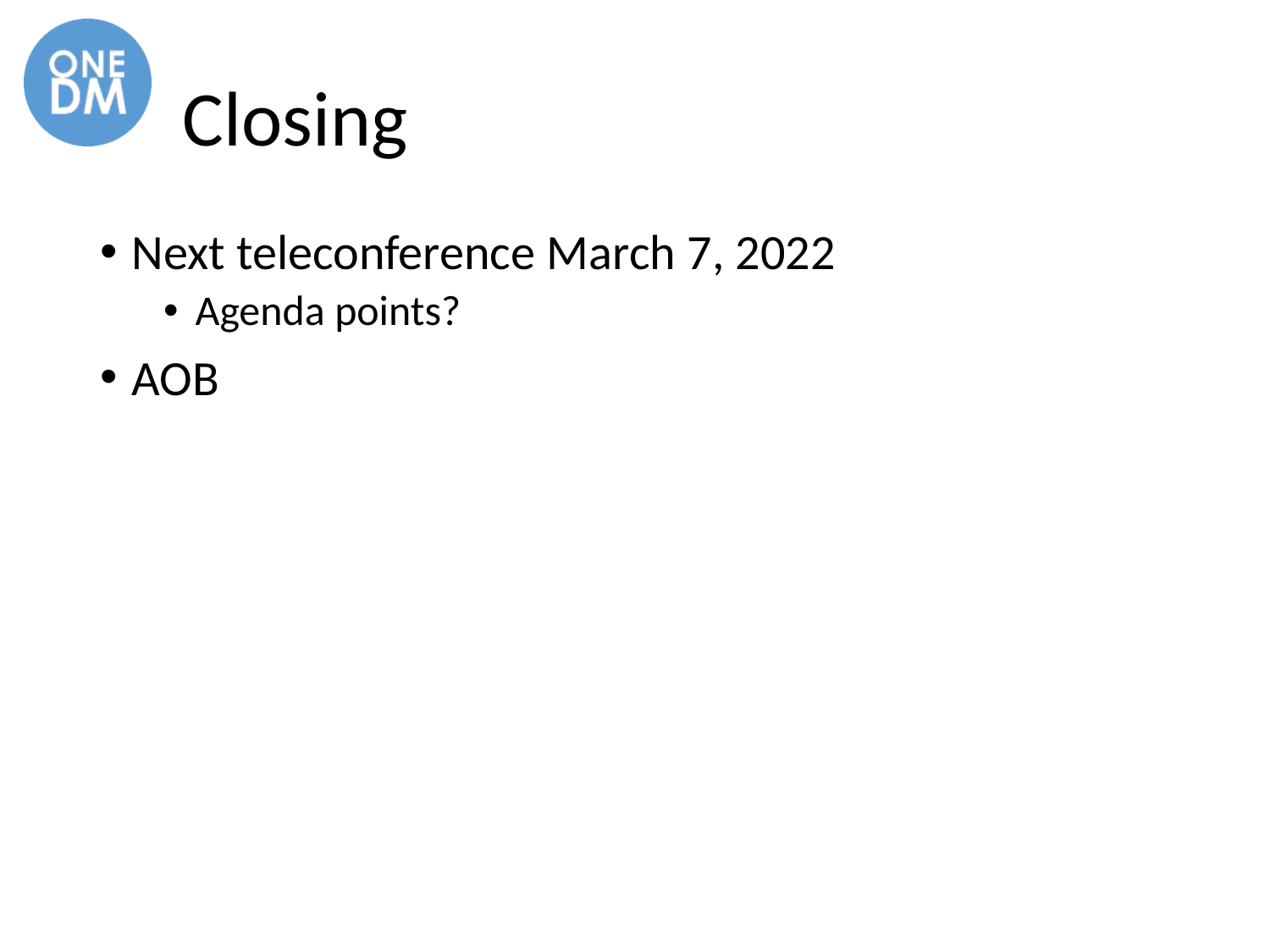

# Closing
Next teleconference March 7, 2022
Agenda points?
AOB